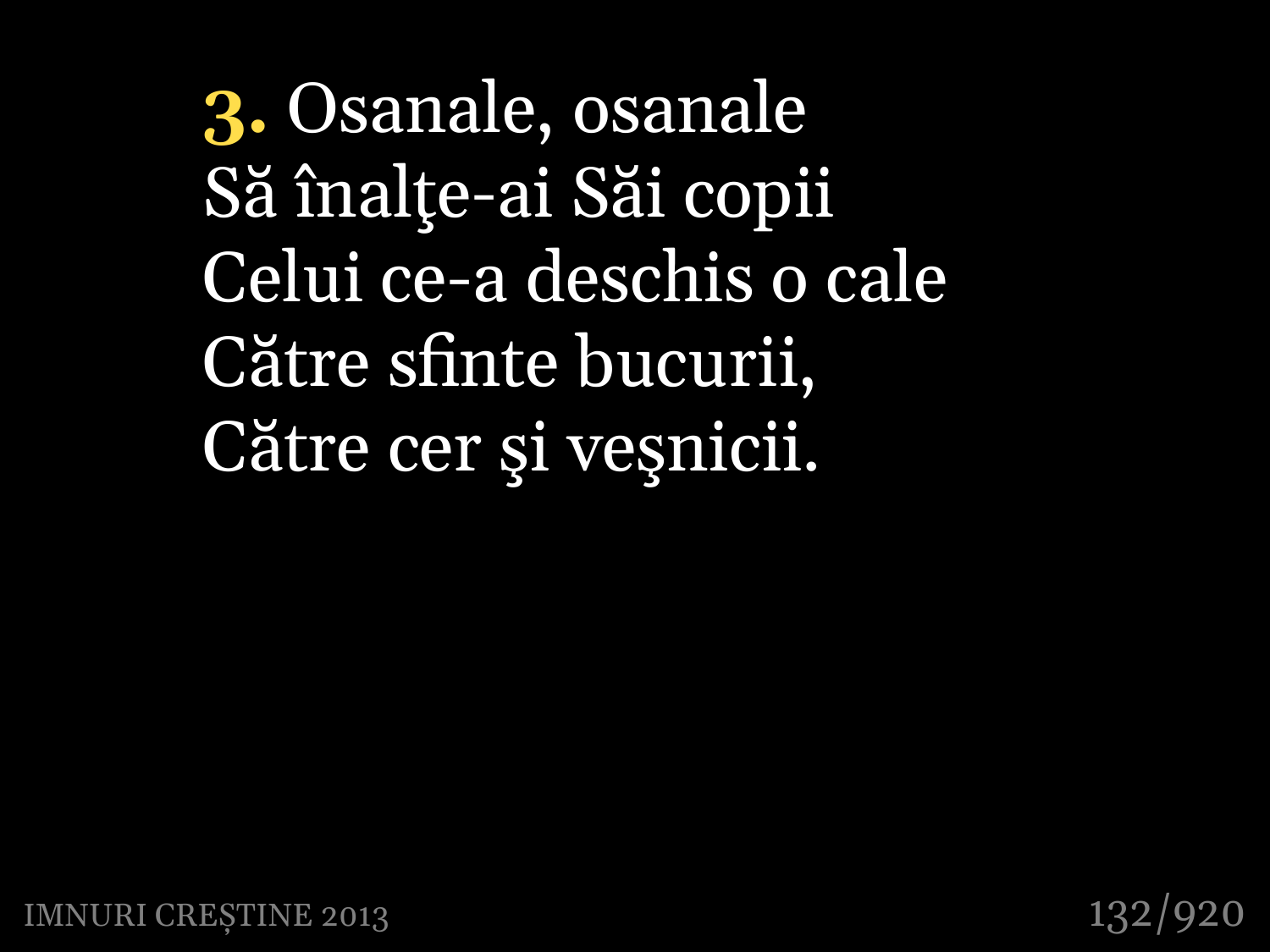

3. Osanale, osanale
Să înalţe-ai Săi copii
Celui ce-a deschis o cale
Către sfinte bucurii,
Către cer şi veşnicii.
131/920
132/920
IMNURI CREȘTINE 2013